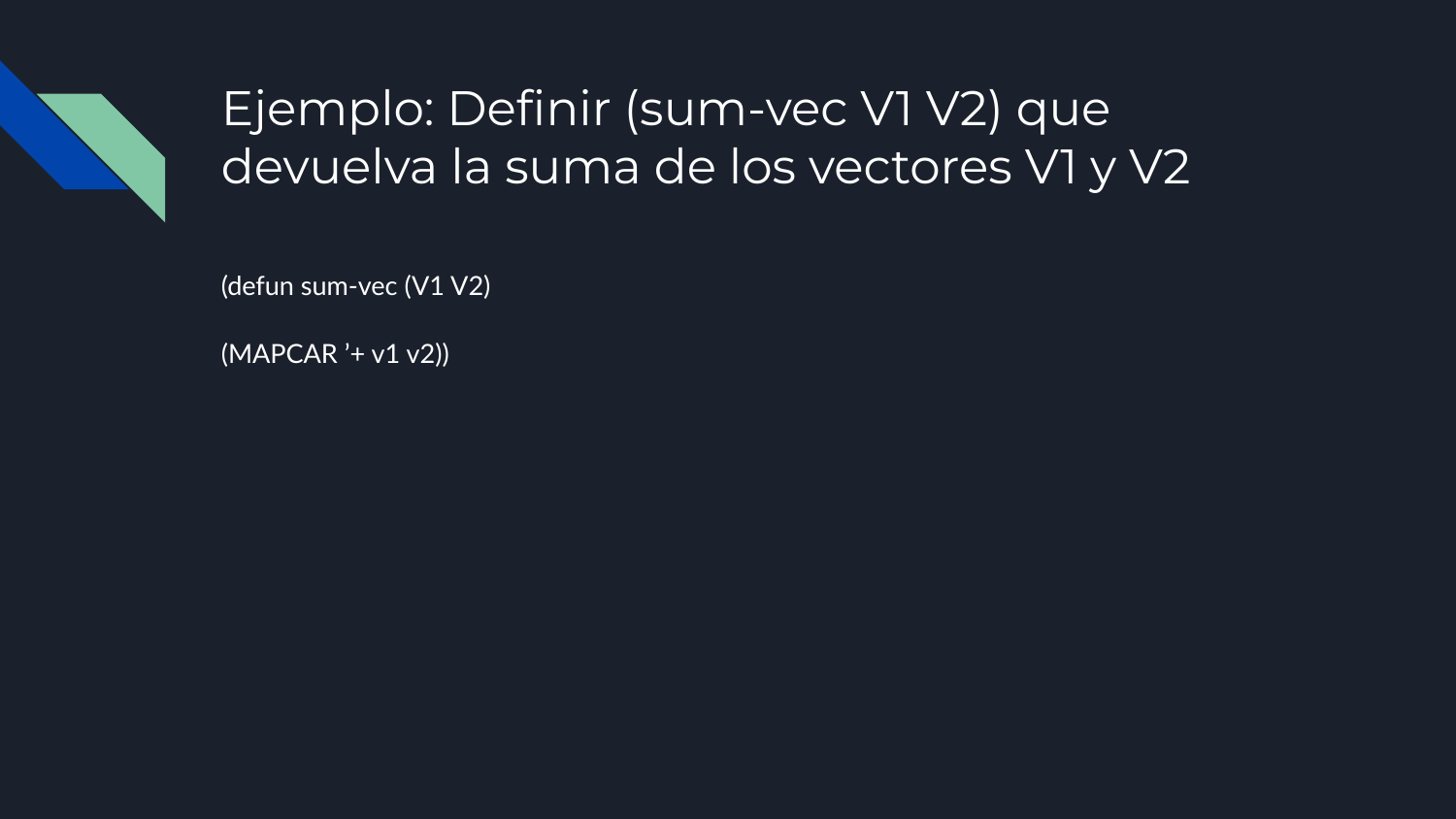

# Ejemplo: Definir (sum-vec V1 V2) que devuelva la suma de los vectores V1 y V2
(defun sum-vec (V1 V2)
(MAPCAR ’+ v1 v2))